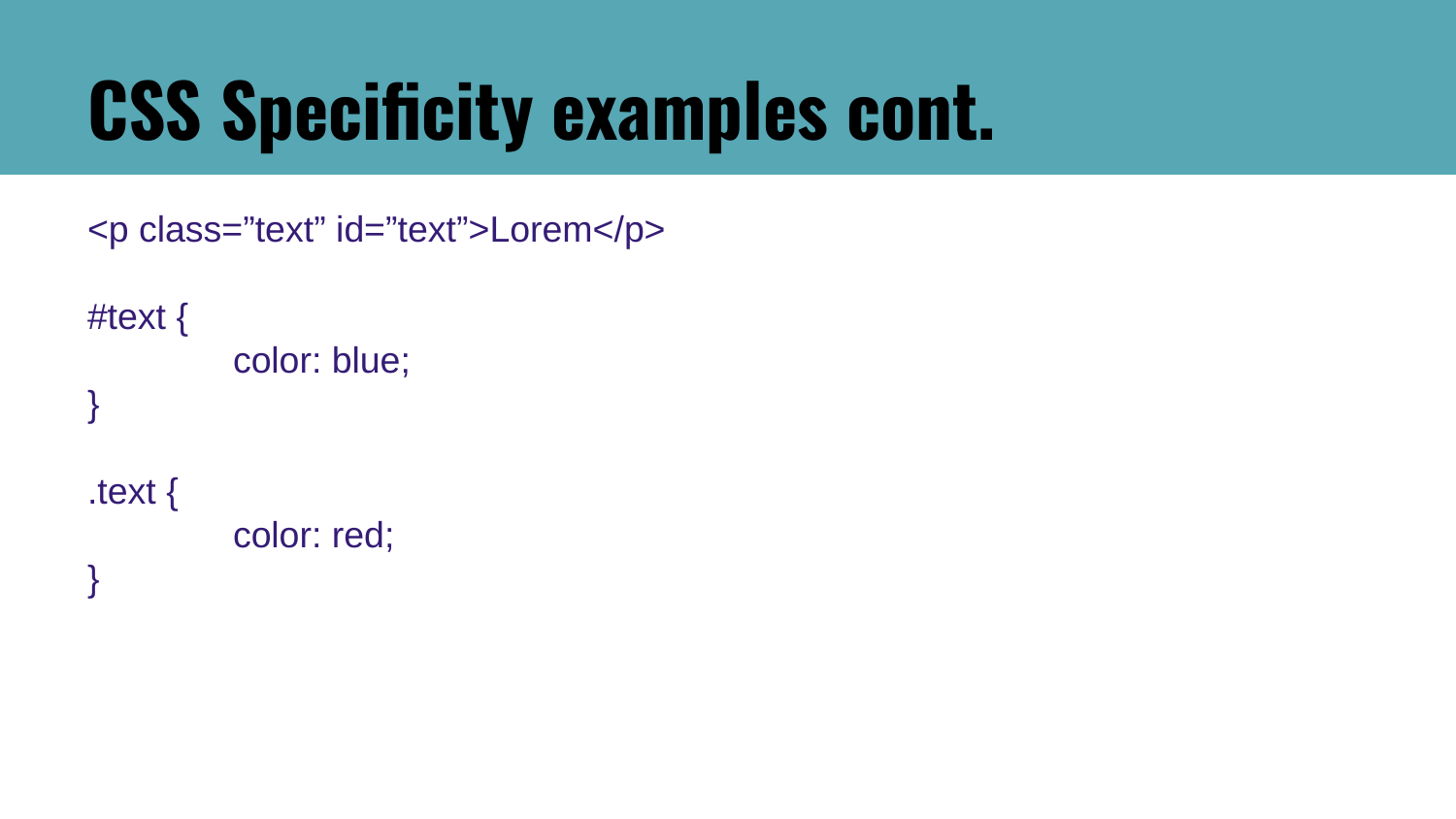

# CSS Specificity examples cont.

<p class=”text” id=”text”>Lorem</p>

#text {
	color: blue;
}

.text {
	color: red;
}